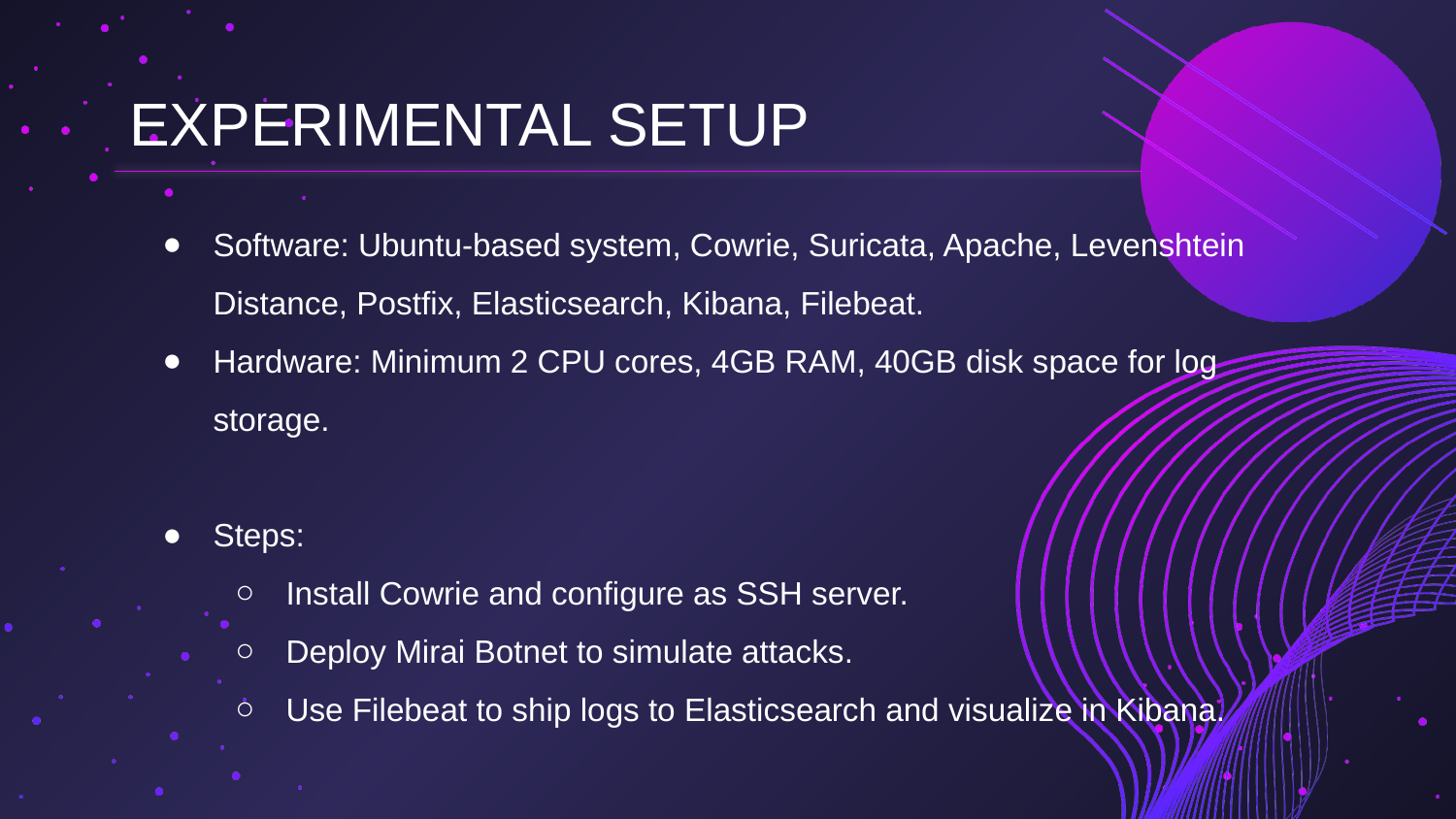

# EXPERIMENTAL SETUP
Software: Ubuntu-based system, Cowrie, Suricata, Apache, Levenshtein Distance, Postfix, Elasticsearch, Kibana, Filebeat.
Hardware: Minimum 2 CPU cores, 4GB RAM, 40GB disk space for log storage.

Steps:
Install Cowrie and configure as SSH server.
Deploy Mirai Botnet to simulate attacks.
Use Filebeat to ship logs to Elasticsearch and visualize in Kibana.